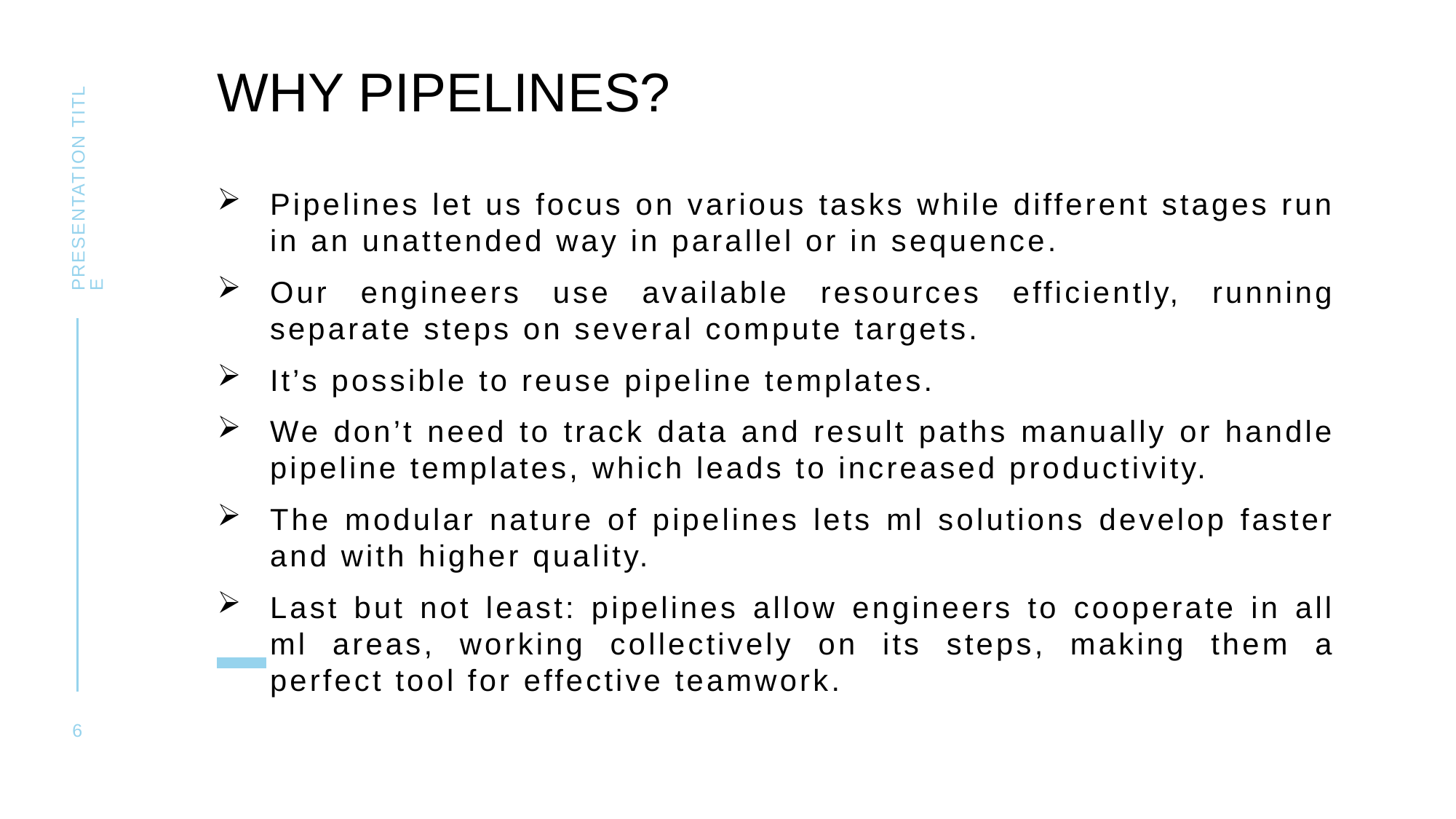

# Why Pipelines?
presentation title
Pipelines let us focus on various tasks while different stages run in an unattended way in parallel or in sequence.
Our engineers use available resources efficiently, running separate steps on several compute targets.
It’s possible to reuse pipeline templates.
We don’t need to track data and result paths manually or handle pipeline templates, which leads to increased productivity.
The modular nature of pipelines lets ml solutions develop faster and with higher quality.
Last but not least: pipelines allow engineers to cooperate in all ml areas, working collectively on its steps, making them a perfect tool for effective teamwork.
6